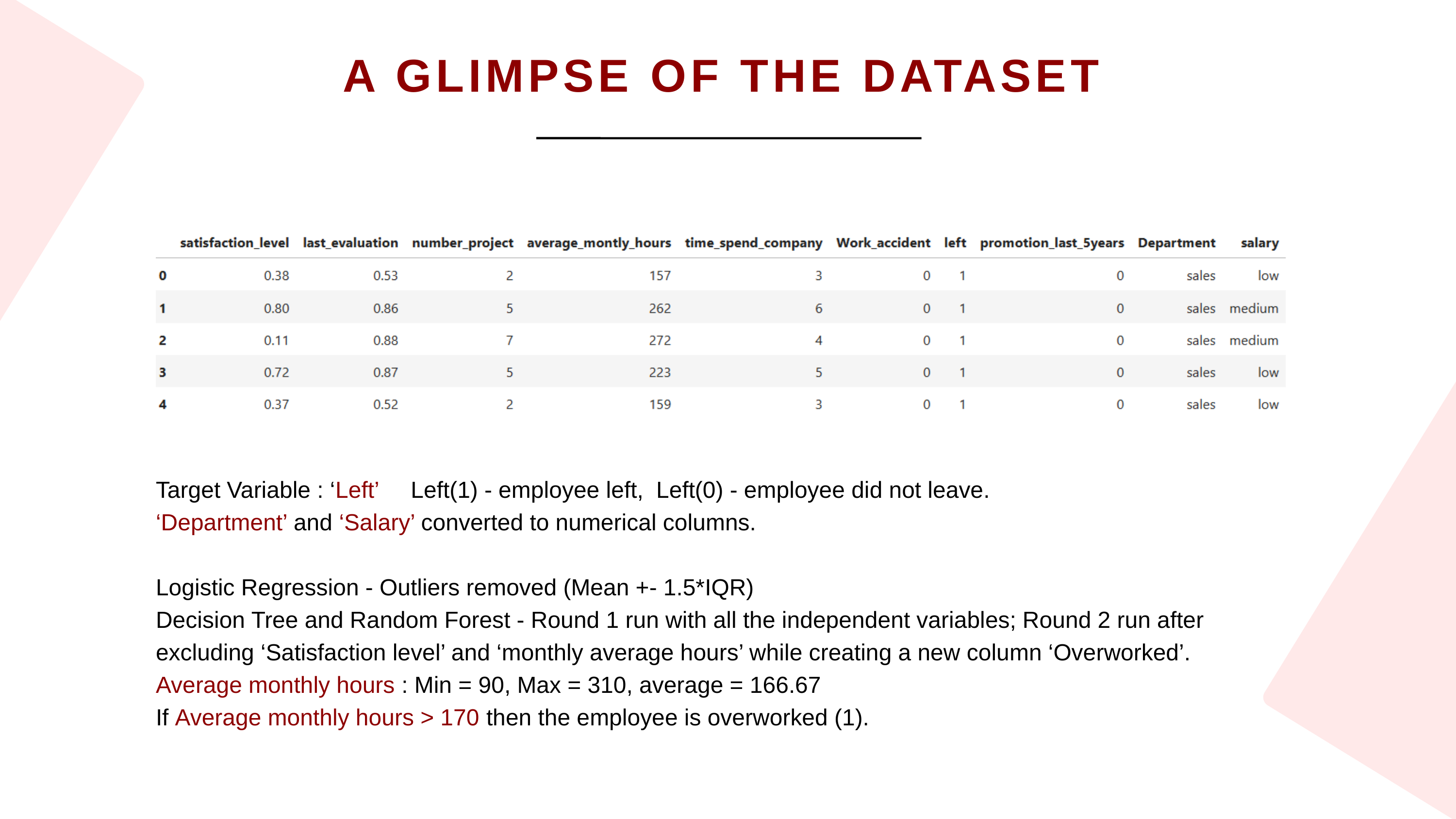

A GLIMPSE OF THE DATASET

Target Variable : ‘Left’     Left(1) - employee left,  Left(0) - employee did not leave.
‘Department’ and ‘Salary’ converted to numerical columns.

Logistic Regression - Outliers removed (Mean +- 1.5*IQR)
Decision Tree and Random Forest - Round 1 run with all the independent variables; Round 2 run after excluding ‘Satisfaction level’ and ‘monthly average hours’ while creating a new column ‘Overworked’.
Average monthly hours : Min = 90, Max = 310, average = 166.67
If Average monthly hours > 170 then the employee is overworked (1).